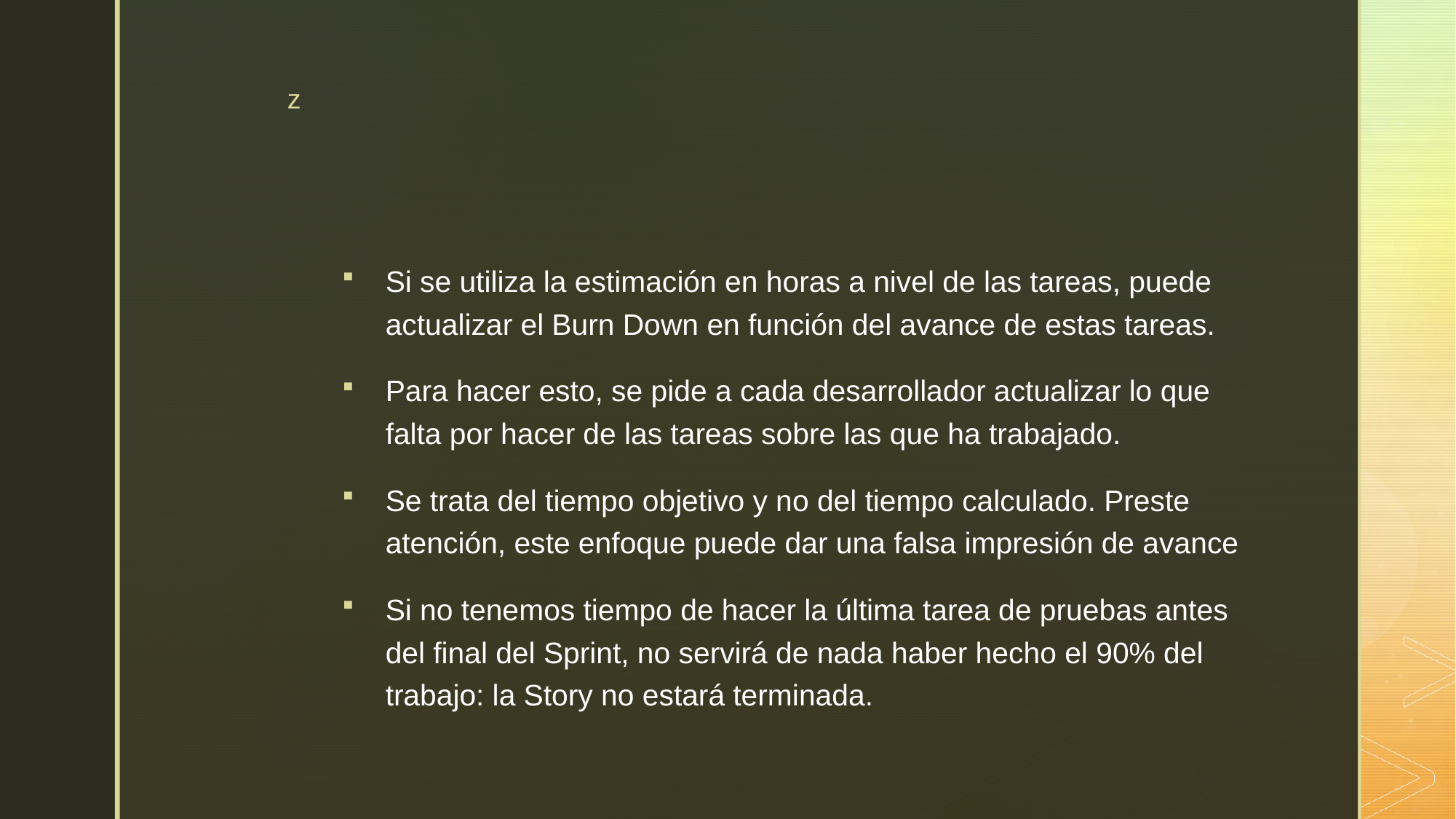

#
Si se utiliza la estimación en horas a nivel de las tareas, puede actualizar el Burn Down en función del avance de estas tareas.
Para hacer esto, se pide a cada desarrollador actualizar lo que falta por hacer de las tareas sobre las que ha trabajado.
Se trata del tiempo objetivo y no del tiempo calculado. Preste atención, este enfoque puede dar una falsa impresión de avance
Si no tenemos tiempo de hacer la última tarea de pruebas antes del final del Sprint, no servirá de nada haber hecho el 90% del trabajo: la Story no estará terminada.